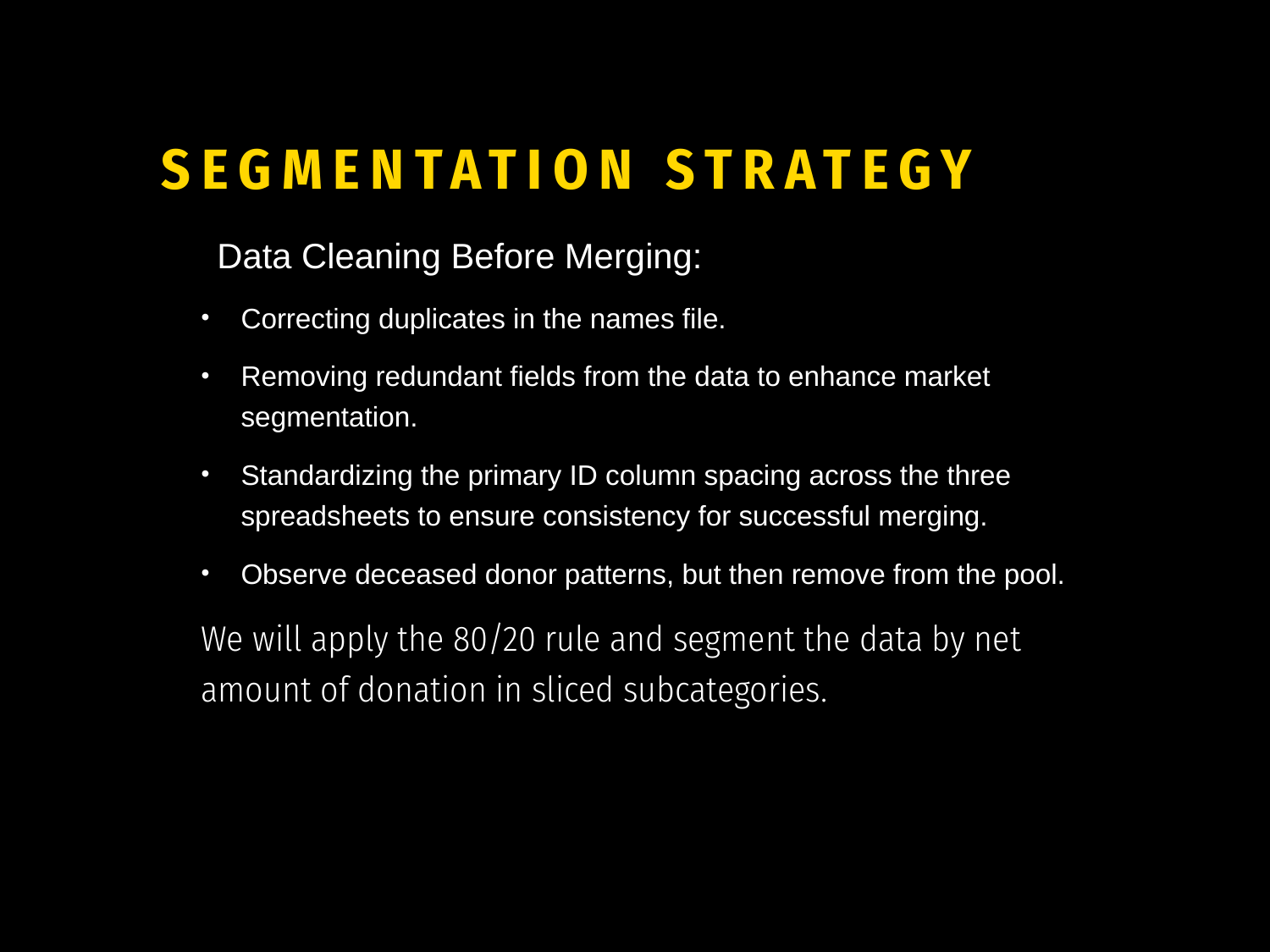

# Segmentation Strategy
Data Cleaning Before Merging:
Correcting duplicates in the names file.
Removing redundant fields from the data to enhance market segmentation.
Standardizing the primary ID column spacing across the three spreadsheets to ensure consistency for successful merging.
Observe deceased donor patterns, but then remove from the pool.
We will apply the 80/20 rule and segment the data by net amount of donation in sliced subcategories.